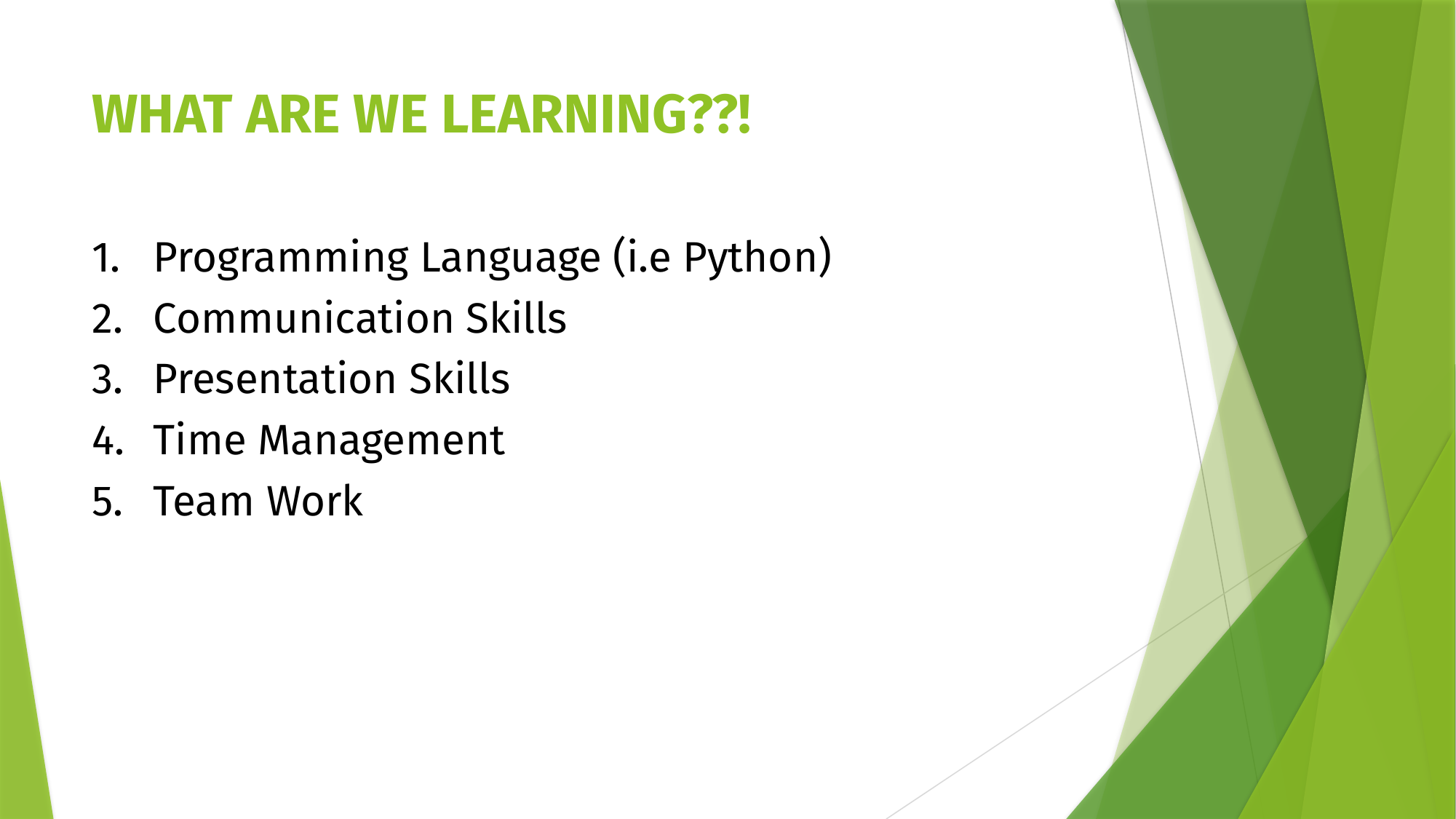

# WHAT ARE WE LEARNING??!
Programming Language (i.e Python)
Communication Skills
Presentation Skills
Time Management
Team Work